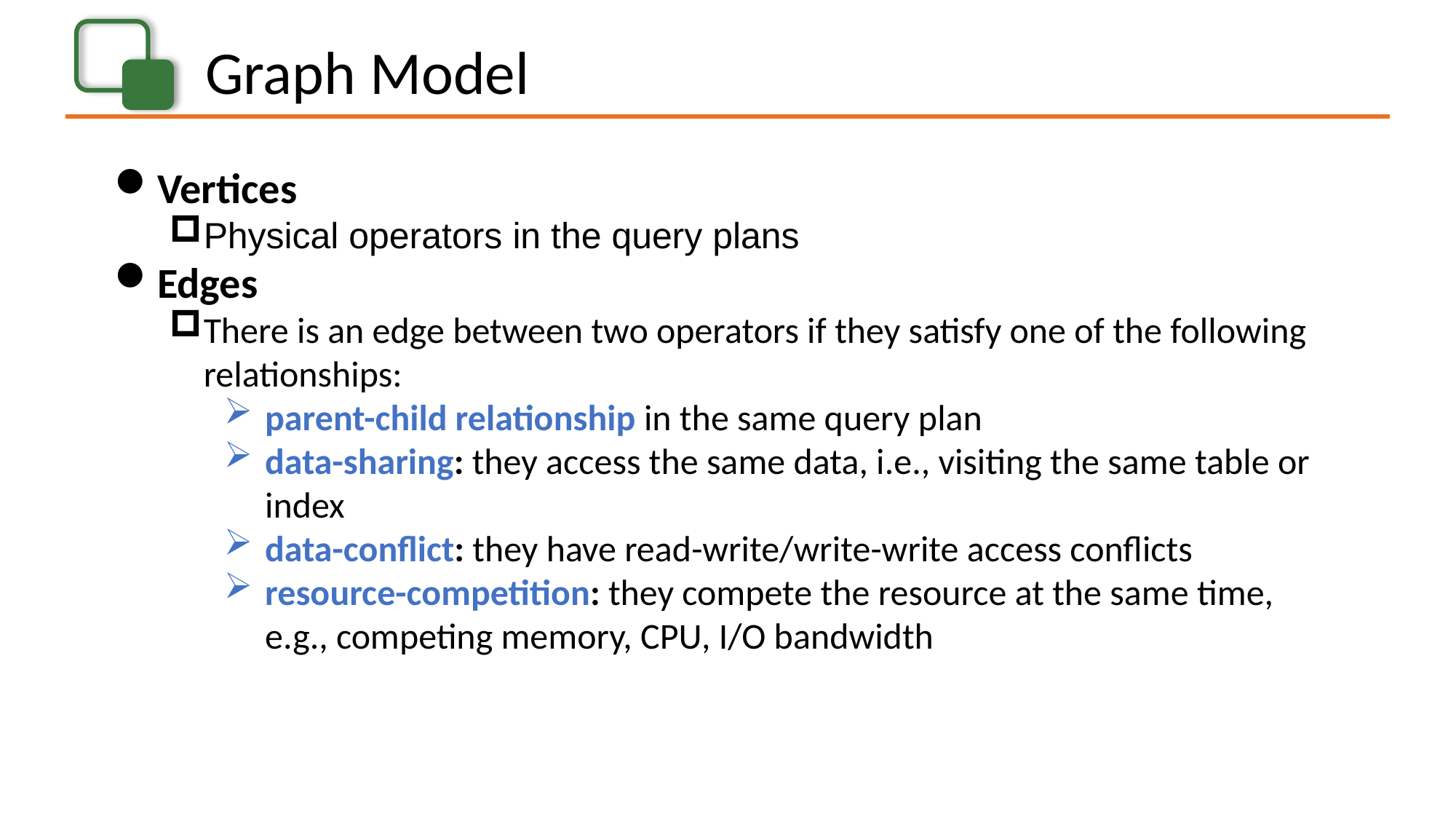

Graph Model

Vertices
Physical operators in the query plans
Edges
There is an edge between two operators if they satisfy one of the following relationships:
parent-child relationship in the same query plan
data-sharing: they access the same data, i.e., visiting the same table or index
data-conflict: they have read-write/write-write access conflicts
resource-competition: they compete the resource at the same time, e.g., competing memory, CPU, I/O bandwidth